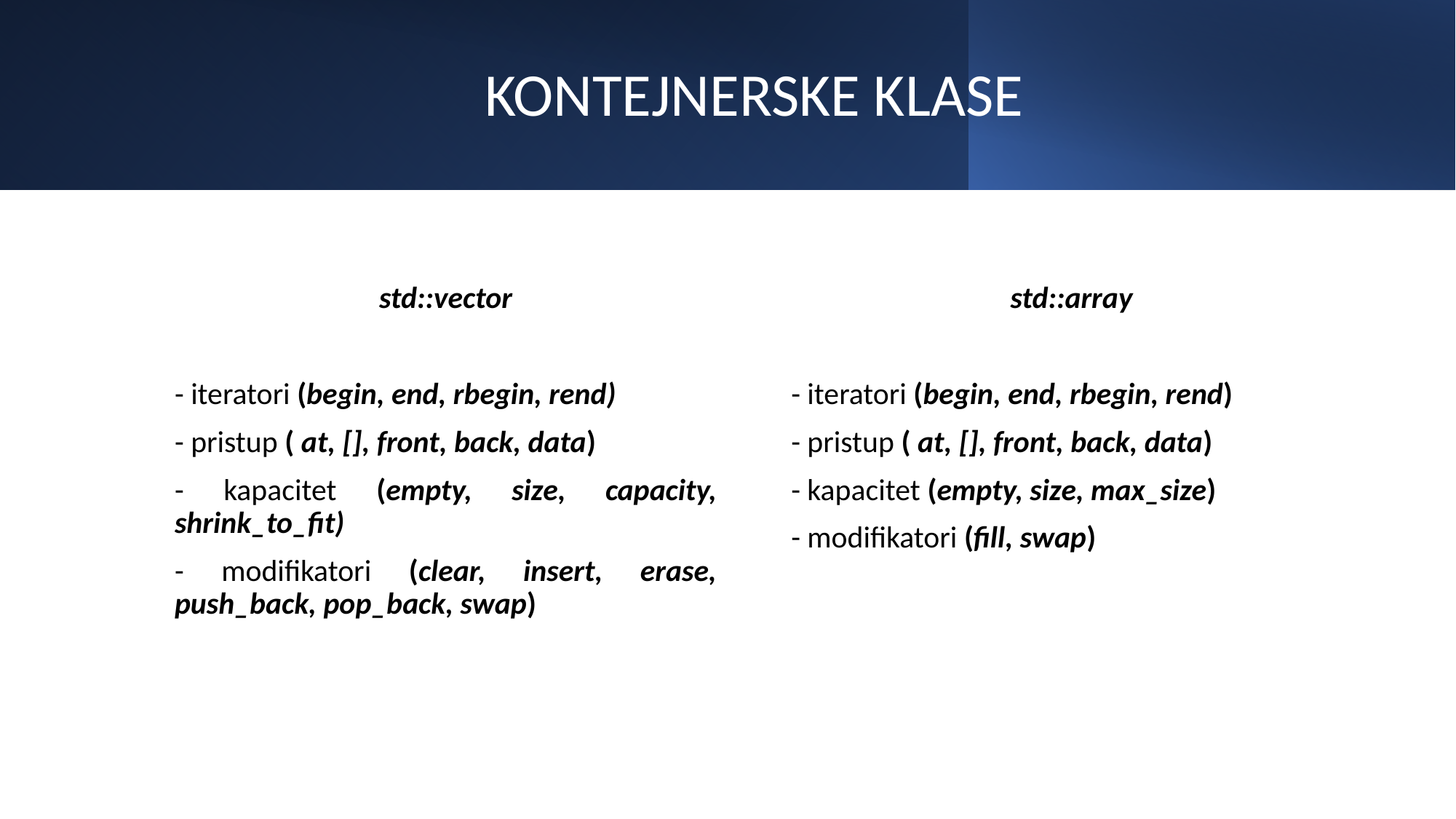

# KONTEJNERSKE KLASE
std::array

- iteratori (begin, end, rbegin, rend)
- pristup ( at, [], front, back, data)
- kapacitet (empty, size, max_size)
- modifikatori (fill, swap)
std::vector

- iteratori (begin, end, rbegin, rend)
- pristup ( at, [], front, back, data)
- kapacitet (empty, size, capacity, shrink_to_fit)
- modifikatori (clear, insert, erase, push_back, pop_back, swap)